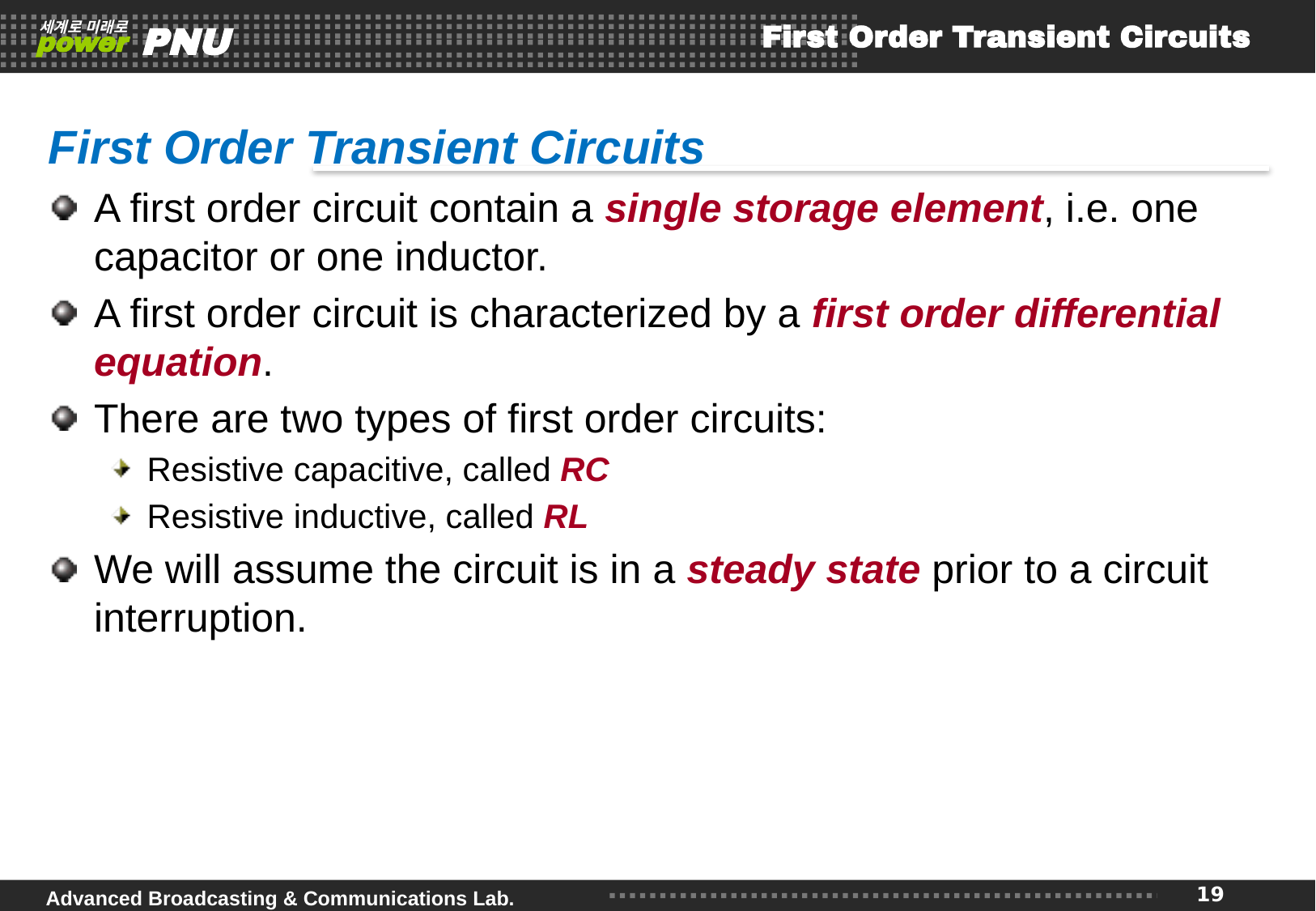

# First Order Transient Circuits
First Order Transient Circuits
A first order circuit contain a single storage element, i.e. one capacitor or one inductor.
A first order circuit is characterized by a first order differential equation.
There are two types of first order circuits:
Resistive capacitive, called RC
Resistive inductive, called RL
We will assume the circuit is in a steady state prior to a circuit interruption.